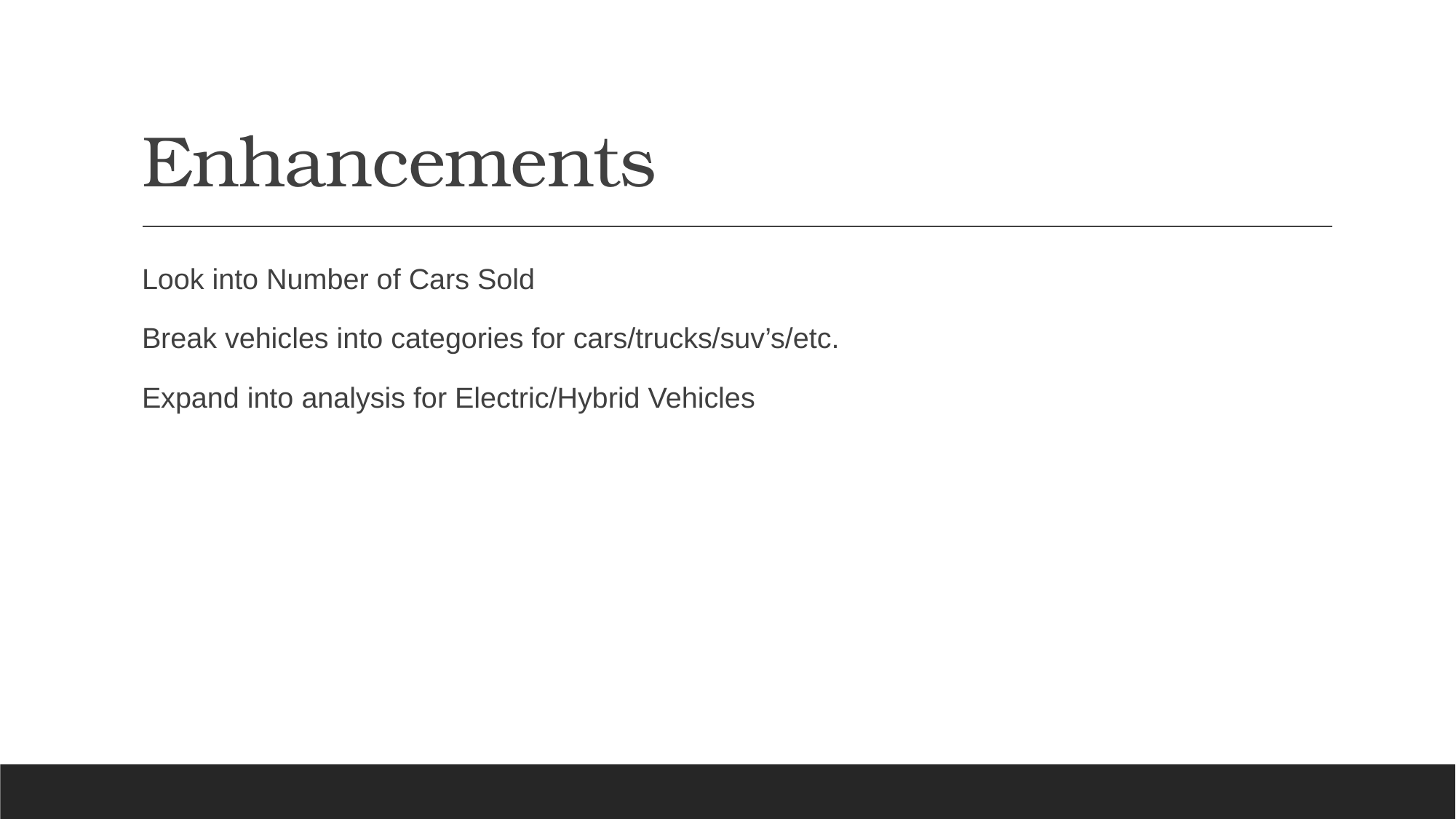

# Enhancements
Look into Number of Cars Sold
Break vehicles into categories for cars/trucks/suv’s/etc.
Expand into analysis for Electric/Hybrid Vehicles